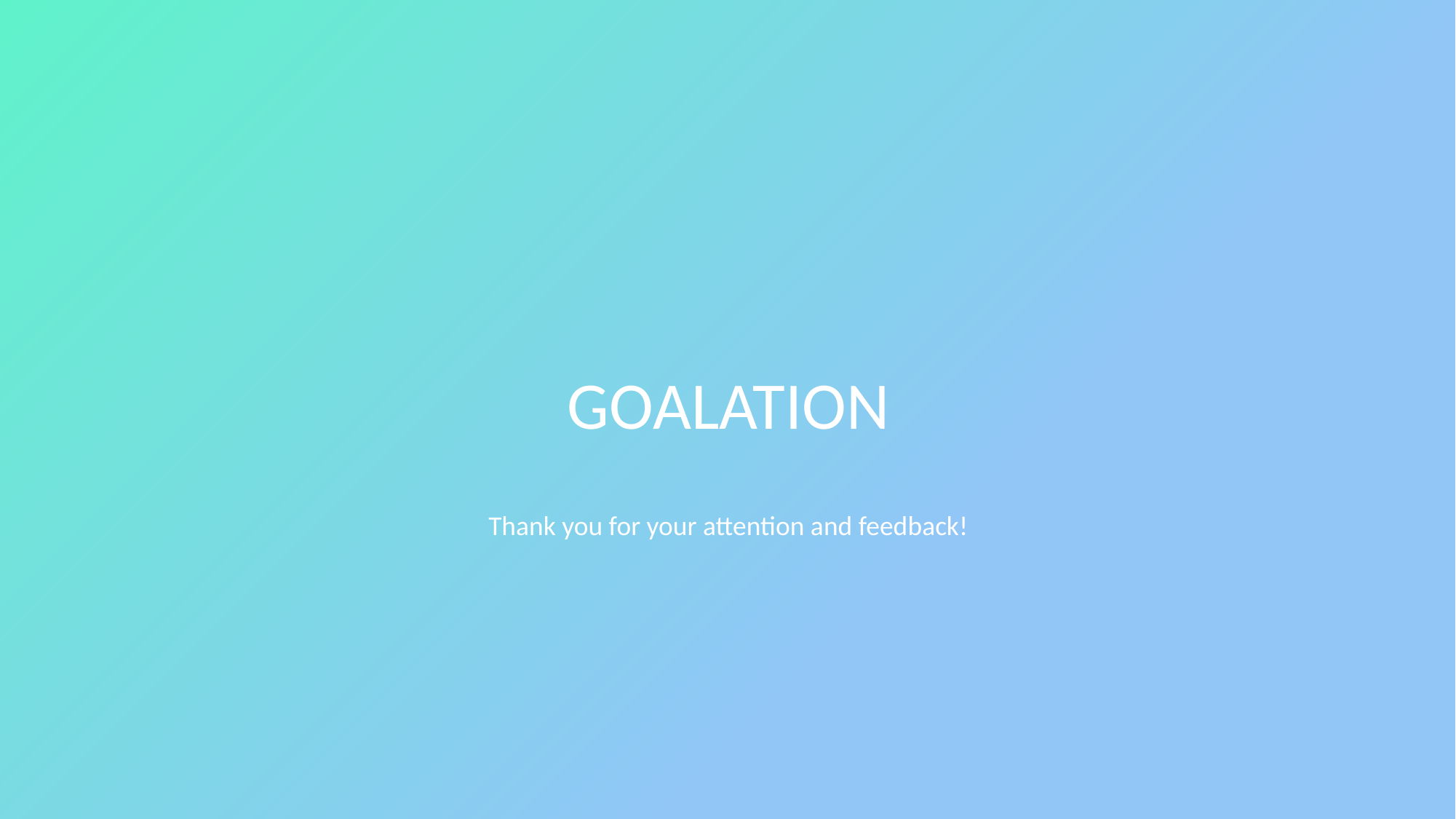

GOALATION

Thank you for your attention and feedback!